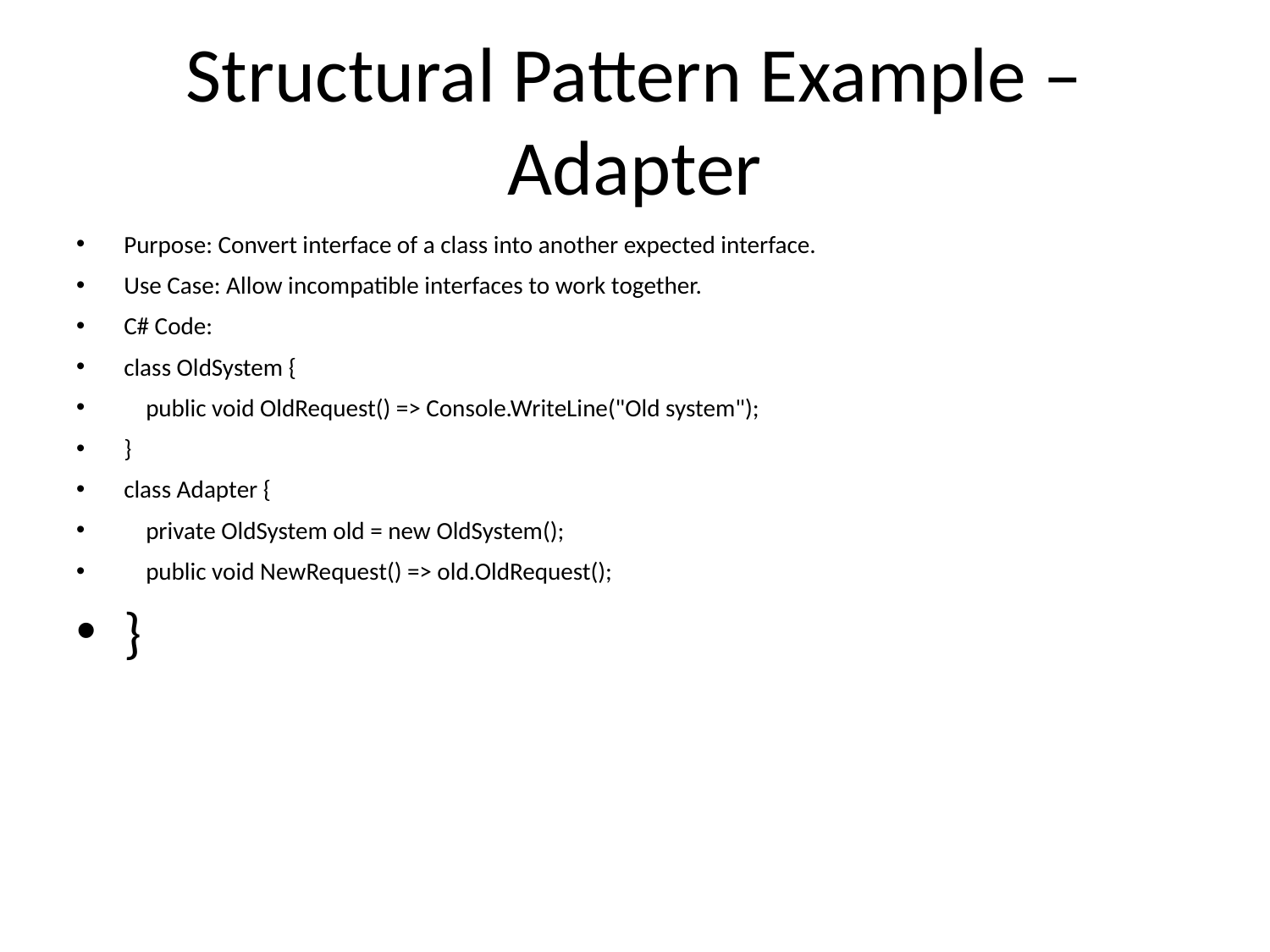

# Structural Pattern Example – Adapter
Purpose: Convert interface of a class into another expected interface.
Use Case: Allow incompatible interfaces to work together.
C# Code:
class OldSystem {
    public void OldRequest() => Console.WriteLine("Old system");
}
class Adapter {
    private OldSystem old = new OldSystem();
    public void NewRequest() => old.OldRequest();
}